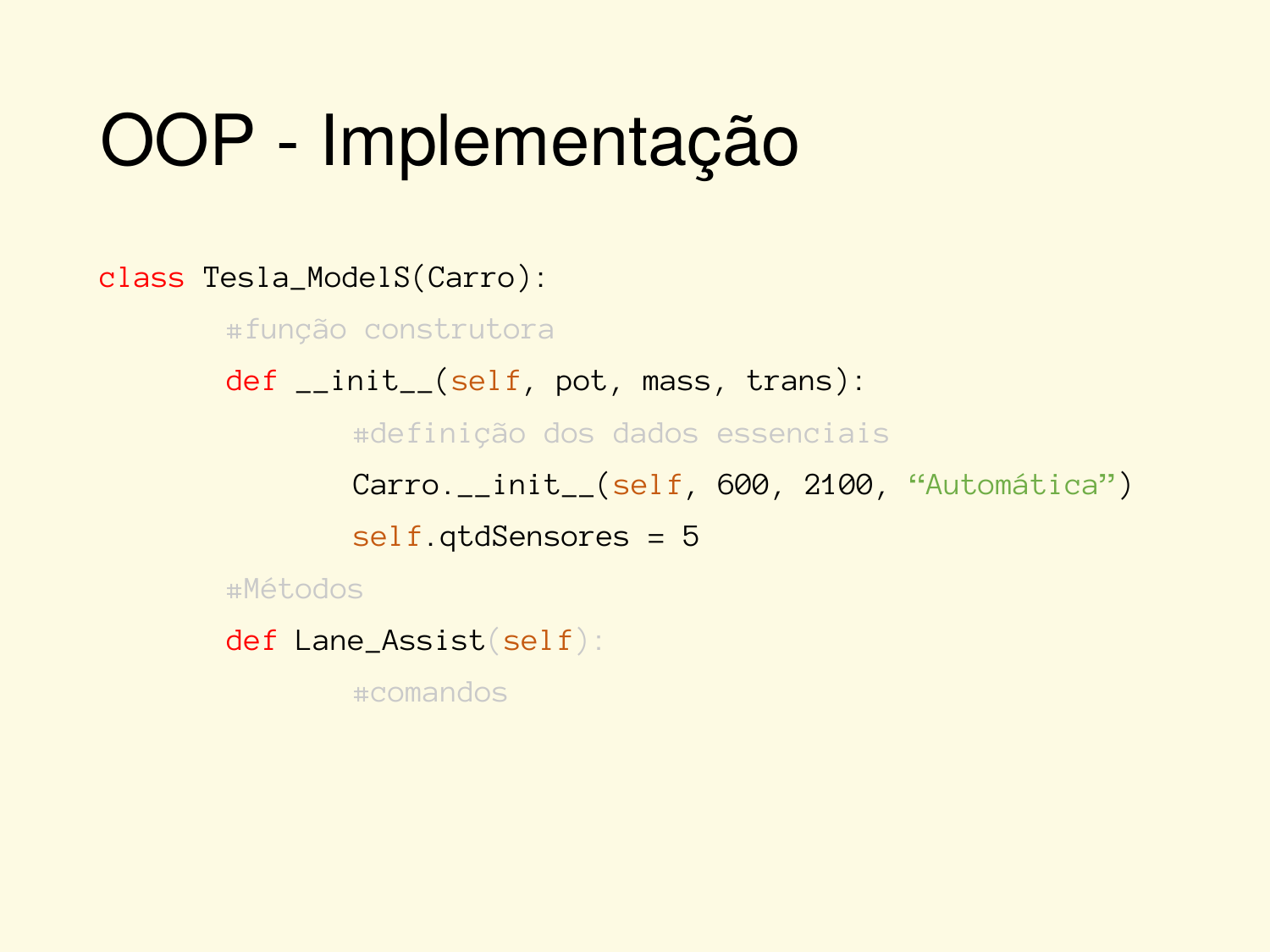

# OOP - Implementação
class Tesla_ModelS(Carro):
	#função construtora
	def __init__(self, pot, mass, trans):
		#definição dos dados essenciais
		Carro.__init__(self, 600, 2100, “Automática”)
		self.qtdSensores = 5
	#Métodos
	def Lane_Assist(self):
		#comandos